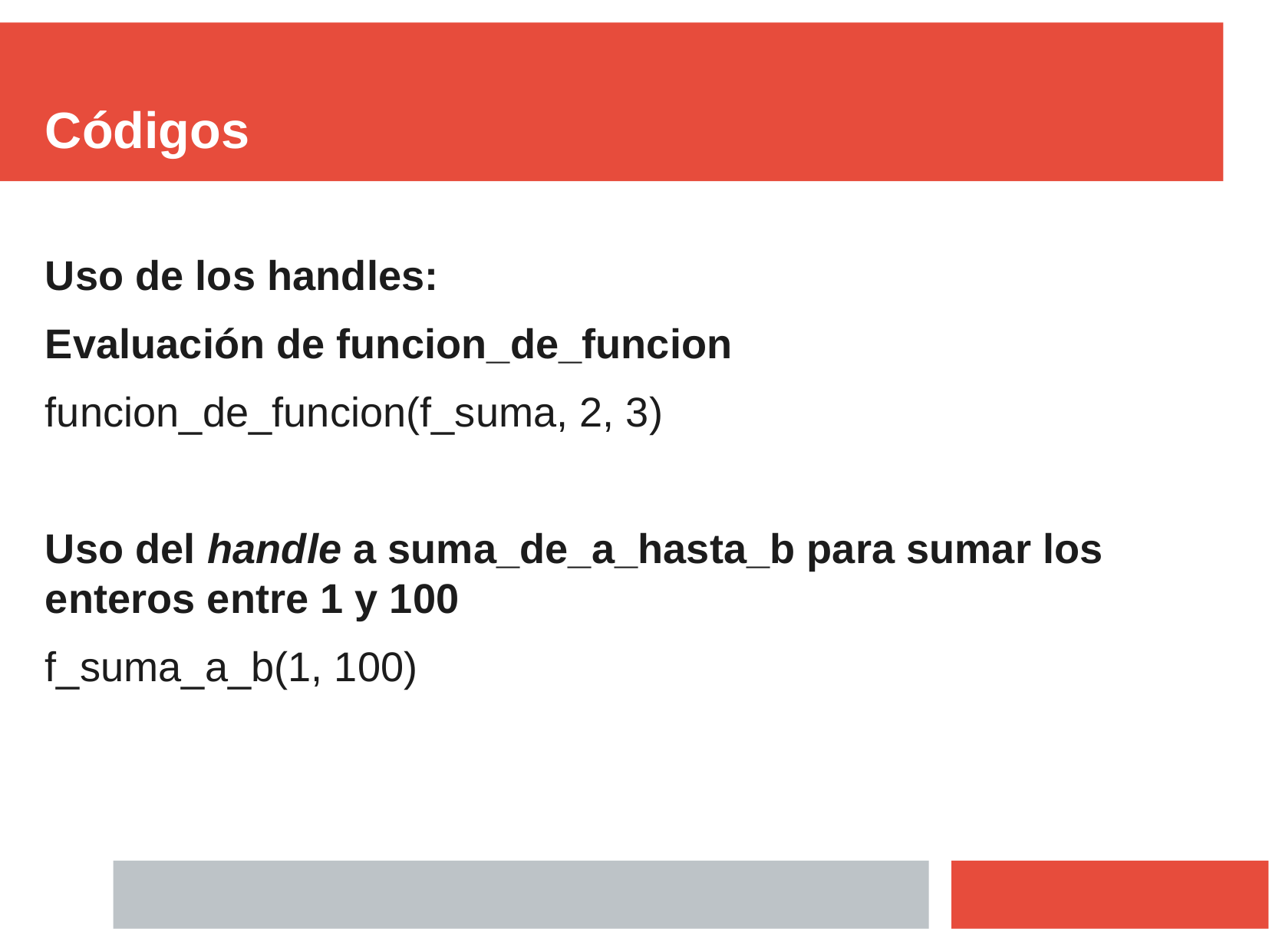

Códigos
Uso de los handles:
Evaluación de funcion_de_funcion
funcion_de_funcion(f_suma, 2, 3)

Uso del handle a suma_de_a_hasta_b para sumar los enteros entre 1 y 100
f_suma_a_b(1, 100)